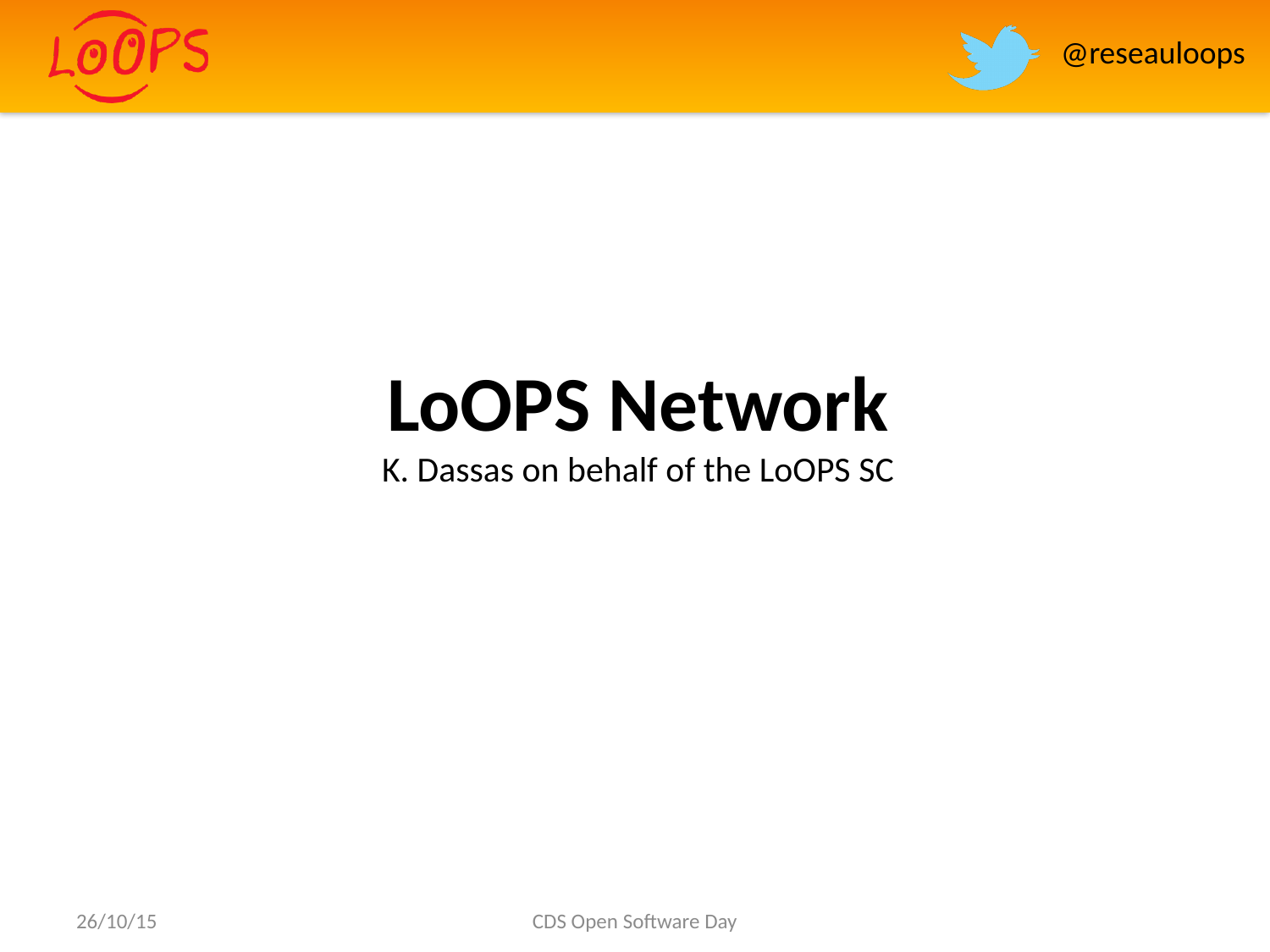

# LoOPS Network K. Dassas on behalf of the LoOPS SC
26/10/15
CDS Open Software Day